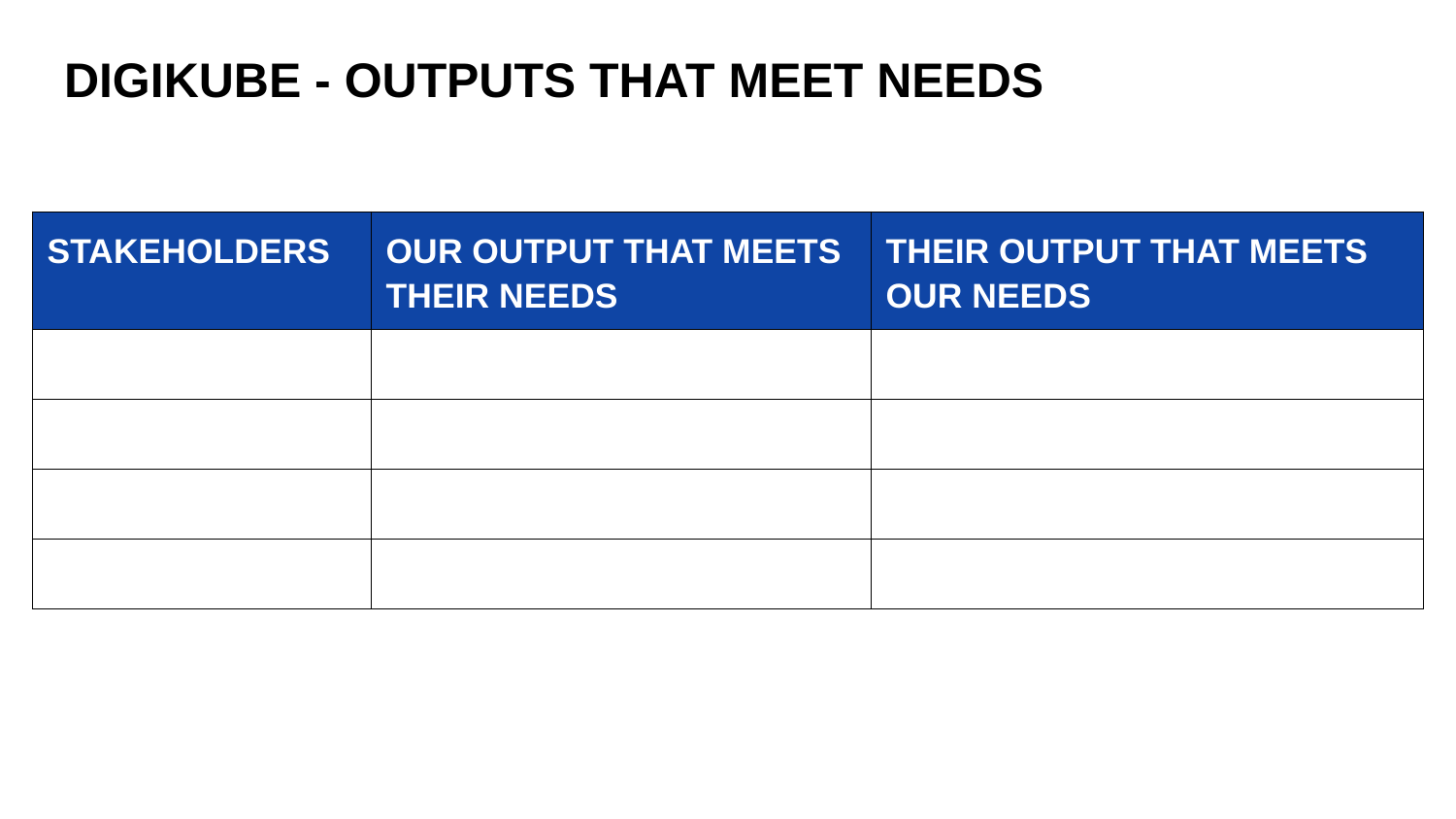

# DIGIKUBE - OUTPUTS THAT MEET NEEDS
| STAKEHOLDERS | OUR OUTPUT THAT MEETS THEIR NEEDS | THEIR OUTPUT THAT MEETS OUR NEEDS |
| --- | --- | --- |
|  |  |  |
|  |  |  |
|  |  |  |
|  |  |  |